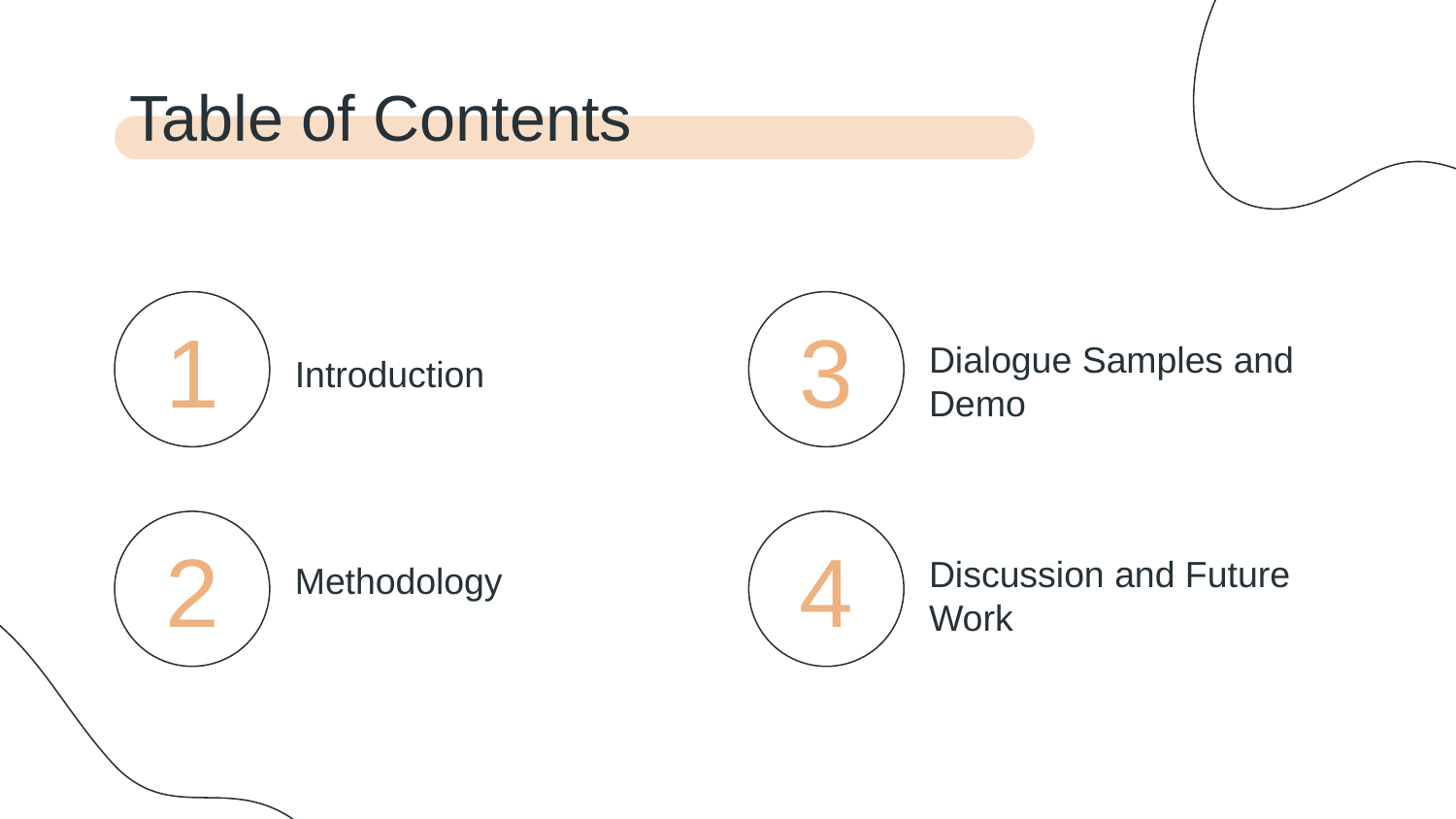

Table of Contents

# 1
3
Dialogue Samples and Demo
Introduction

2
4
Discussion and Future Work
Methodology